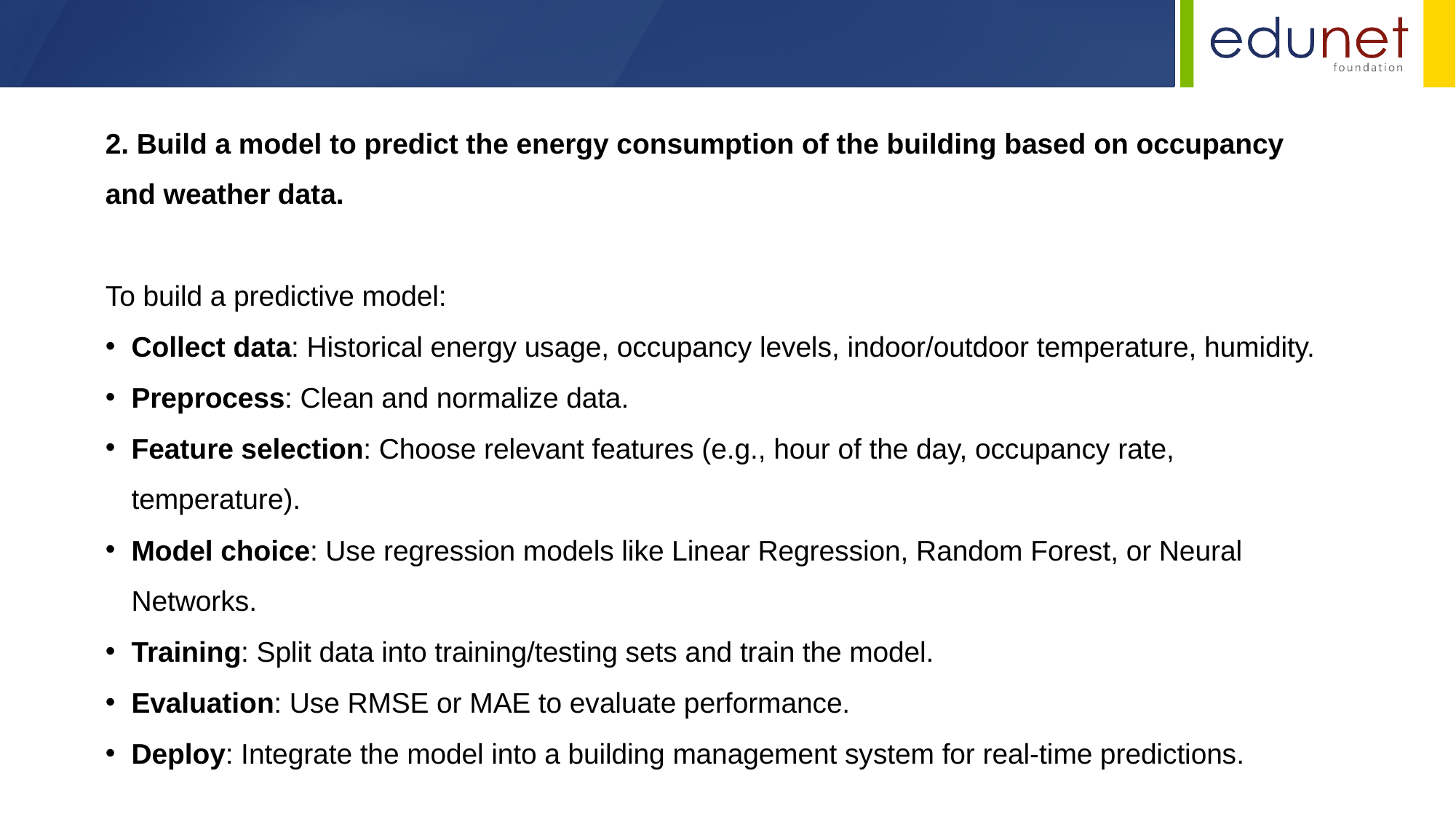

2. Build a model to predict the energy consumption of the building based on occupancy and weather data.

To build a predictive model:
Collect data: Historical energy usage, occupancy levels, indoor/outdoor temperature, humidity.
Preprocess: Clean and normalize data.
Feature selection: Choose relevant features (e.g., hour of the day, occupancy rate, temperature).
Model choice: Use regression models like Linear Regression, Random Forest, or Neural Networks.
Training: Split data into training/testing sets and train the model.
Evaluation: Use RMSE or MAE to evaluate performance.
Deploy: Integrate the model into a building management system for real-time predictions.